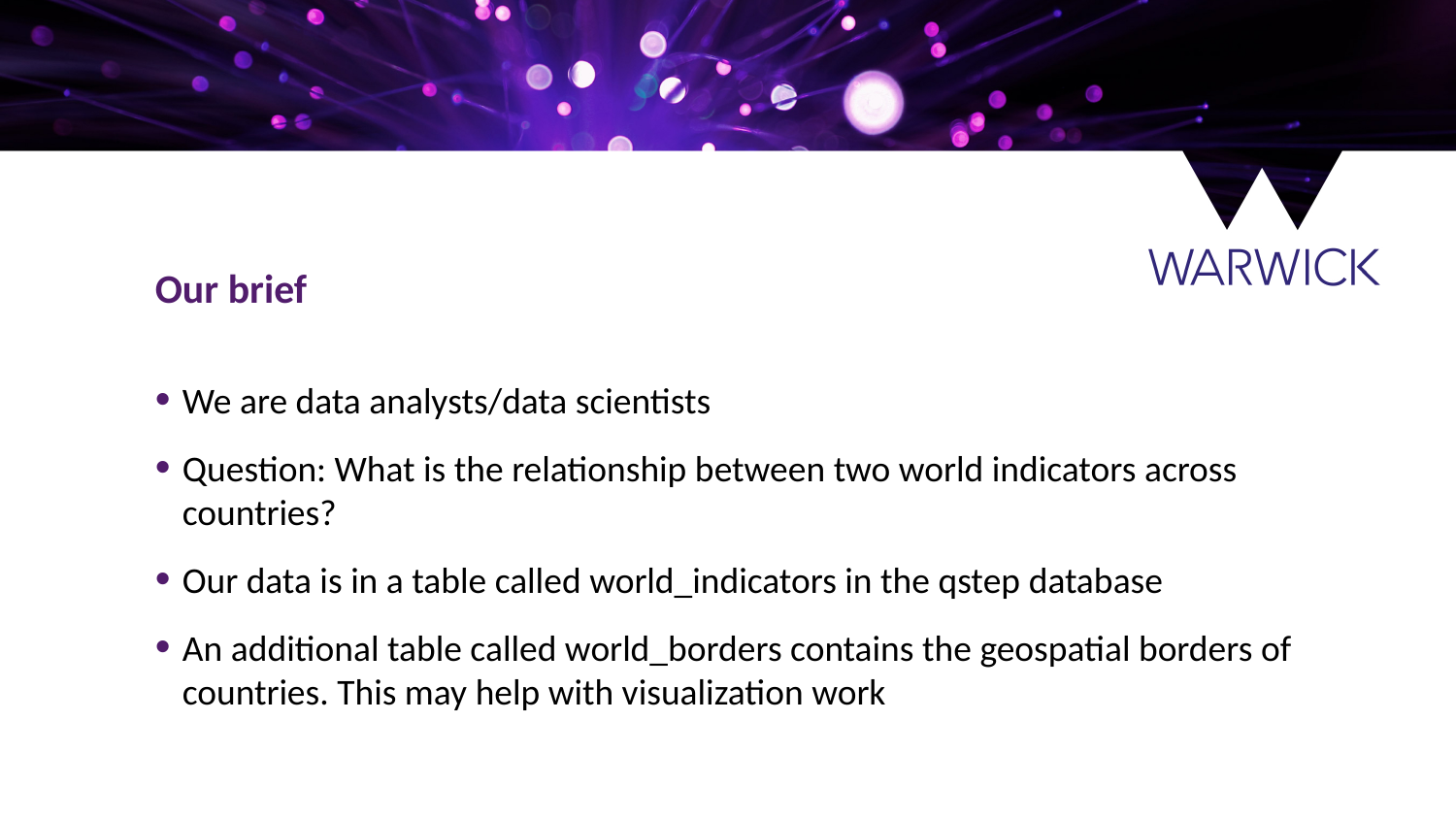

Our brief
We are data analysts/data scientists
Question: What is the relationship between two world indicators across countries?
Our data is in a table called world_indicators in the qstep database
An additional table called world_borders contains the geospatial borders of countries. This may help with visualization work